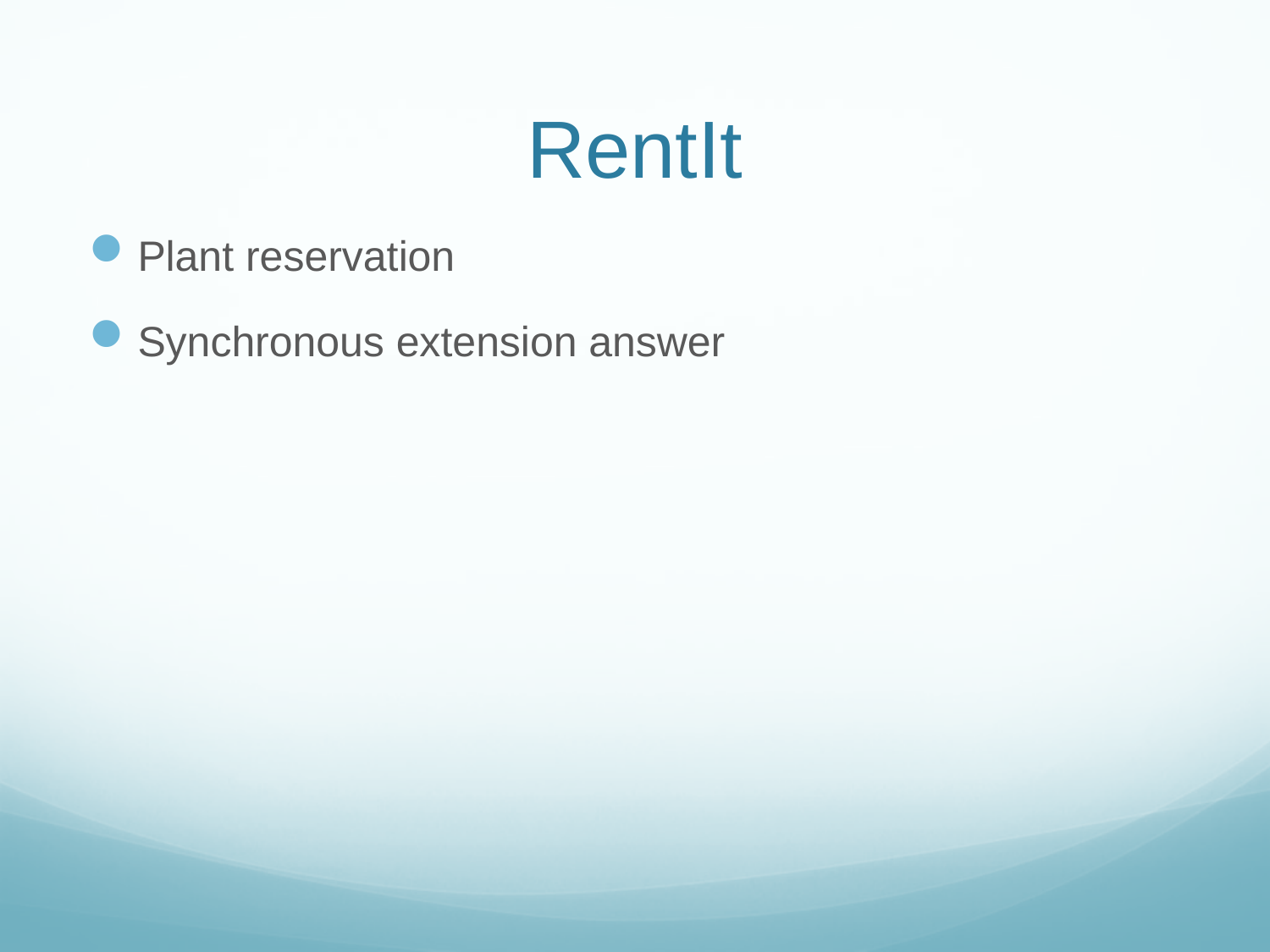

# RentIt
Plant reservation
Synchronous extension answer